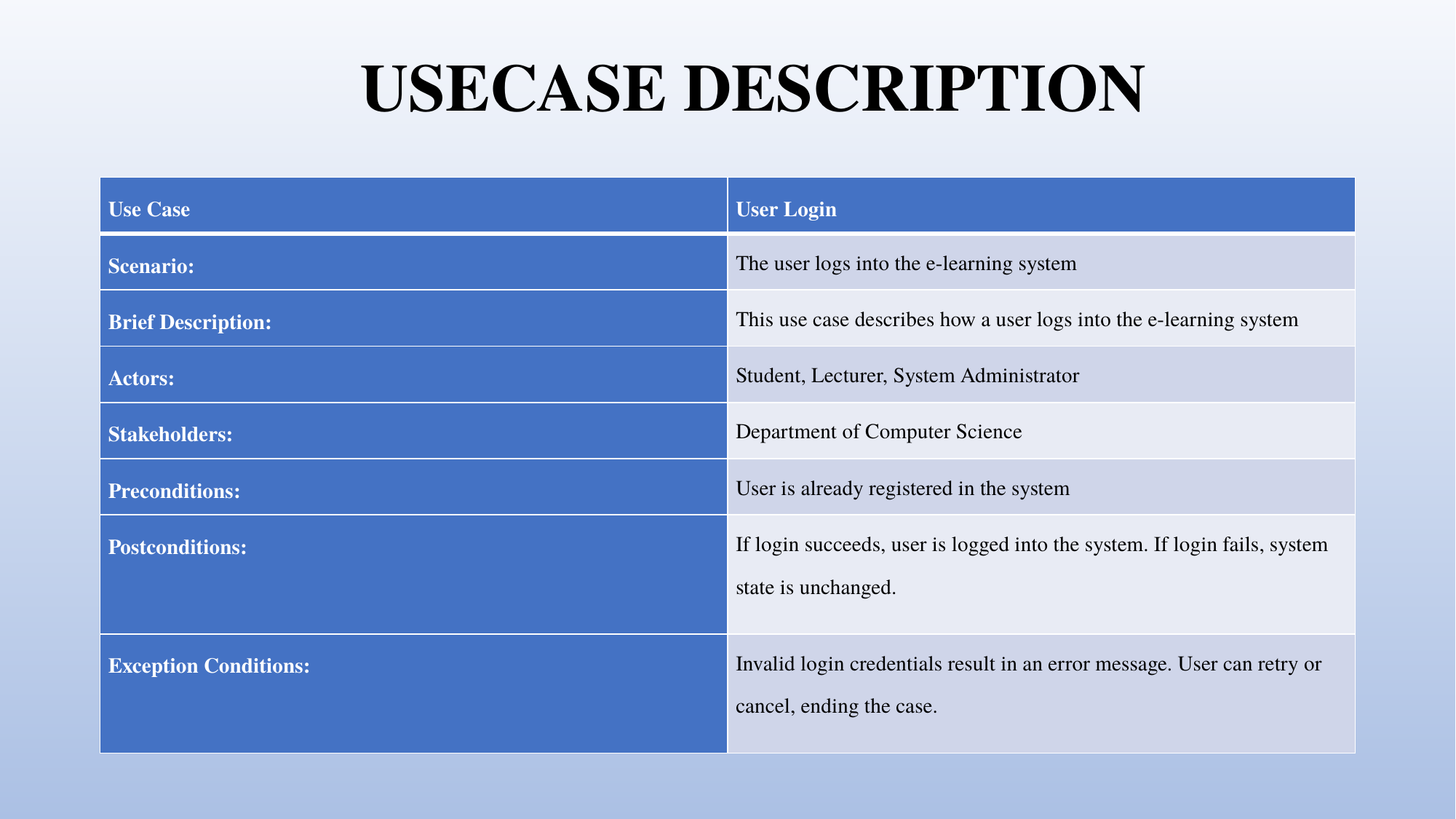

# USECASE DESCRIPTION
| Use Case | User Login |
| --- | --- |
| Scenario: | The user logs into the e-learning system |
| Brief Description: | This use case describes how a user logs into the e-learning system |
| Actors: | Student, Lecturer, System Administrator |
| Stakeholders: | Department of Computer Science |
| Preconditions: | User is already registered in the system |
| Postconditions: | If login succeeds, user is logged into the system. If login fails, system state is unchanged. |
| Exception Conditions: | Invalid login credentials result in an error message. User can retry or cancel, ending the case. |